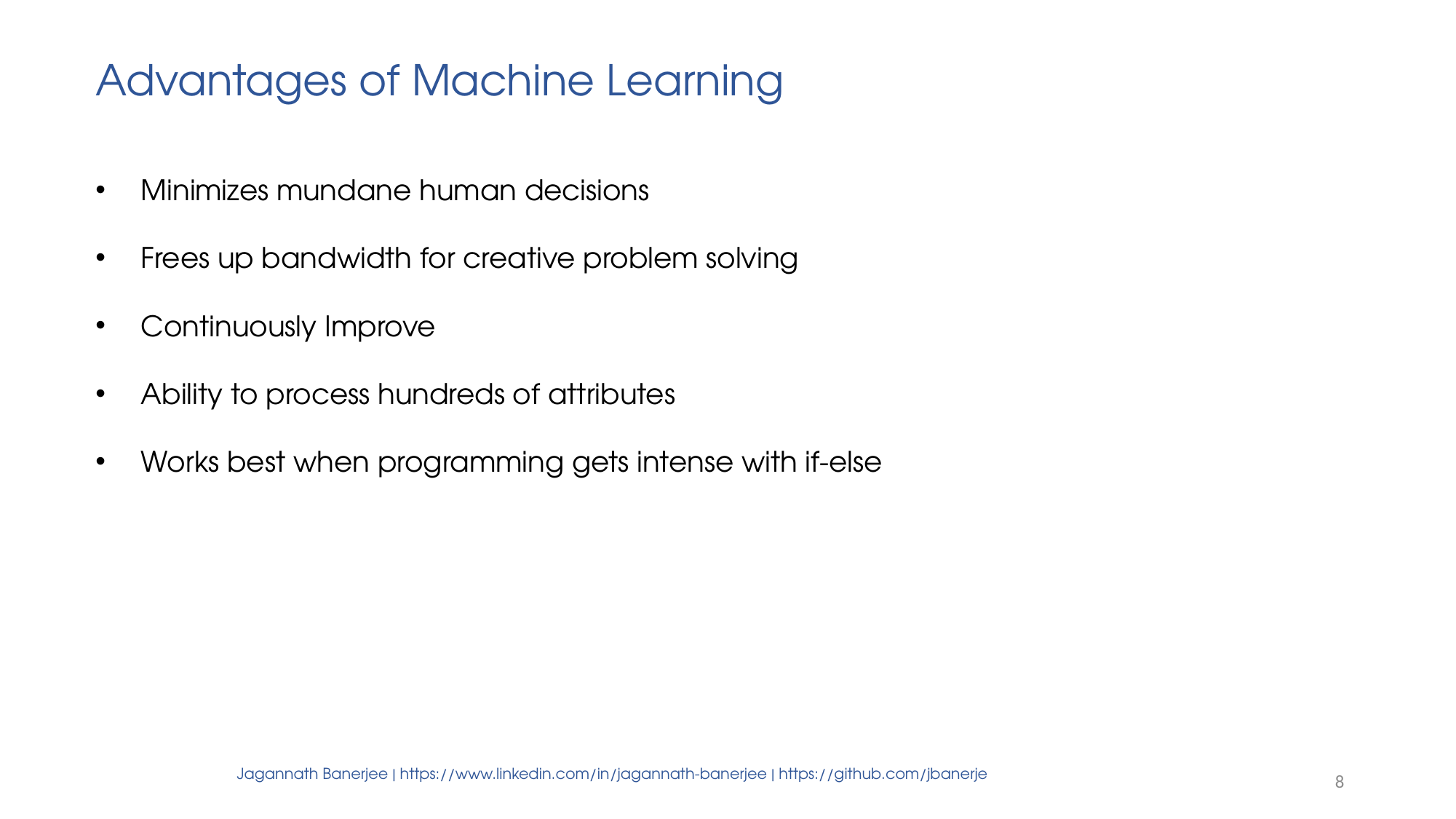

# Advantages of Machine Learning
Minimizes mundane human decisions
Frees up bandwidth for creative problem solving
Continuously Improve
Ability to process hundreds of attributes
Works best when programming gets intense with if-else
Jagannath Banerjee | https://www.linkedin.com/in/jagannath-banerjee | https://github.com/jbanerje
8